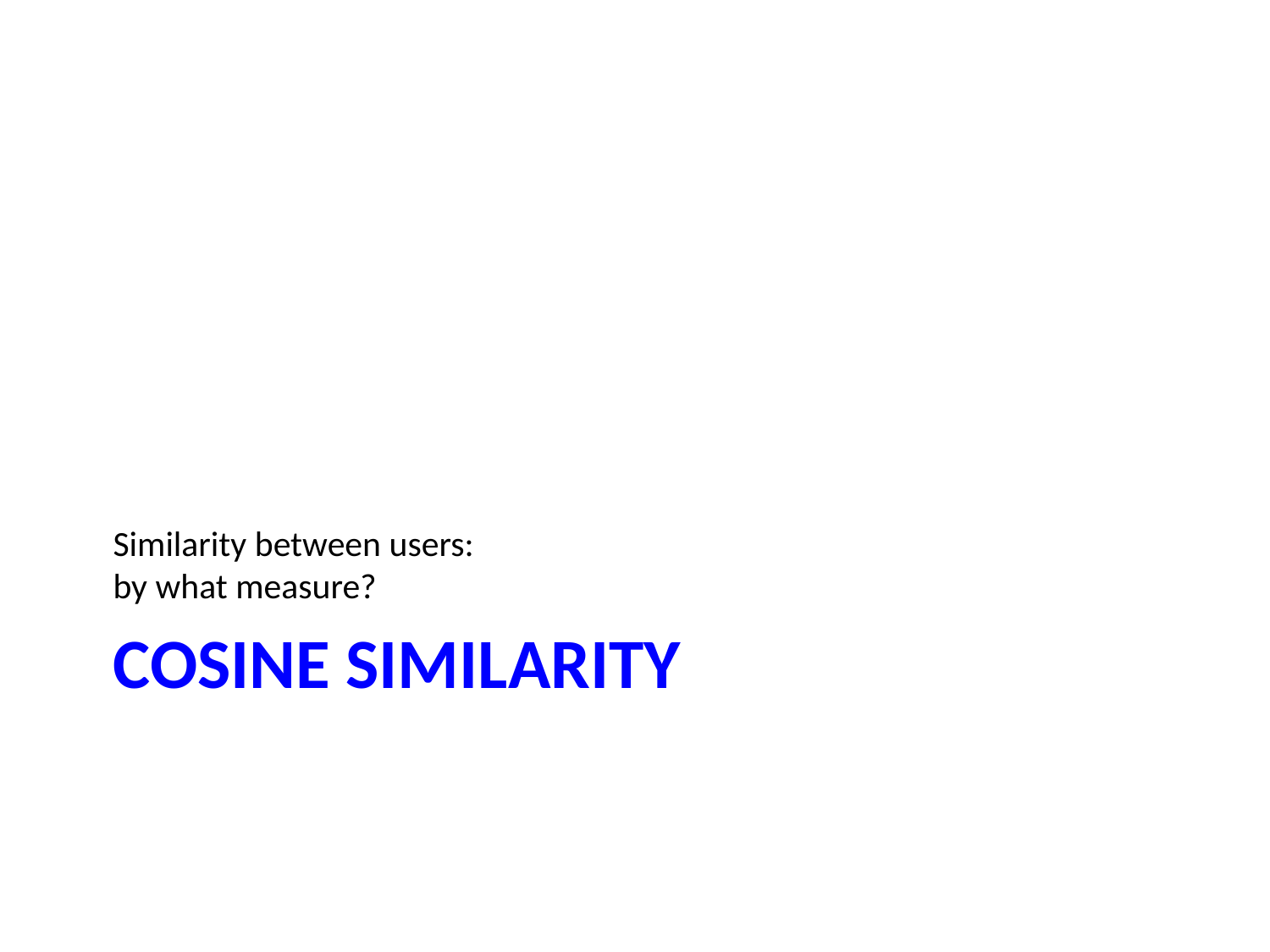

Similarity between users:
by what measure?
# COSINE SIMILARITY